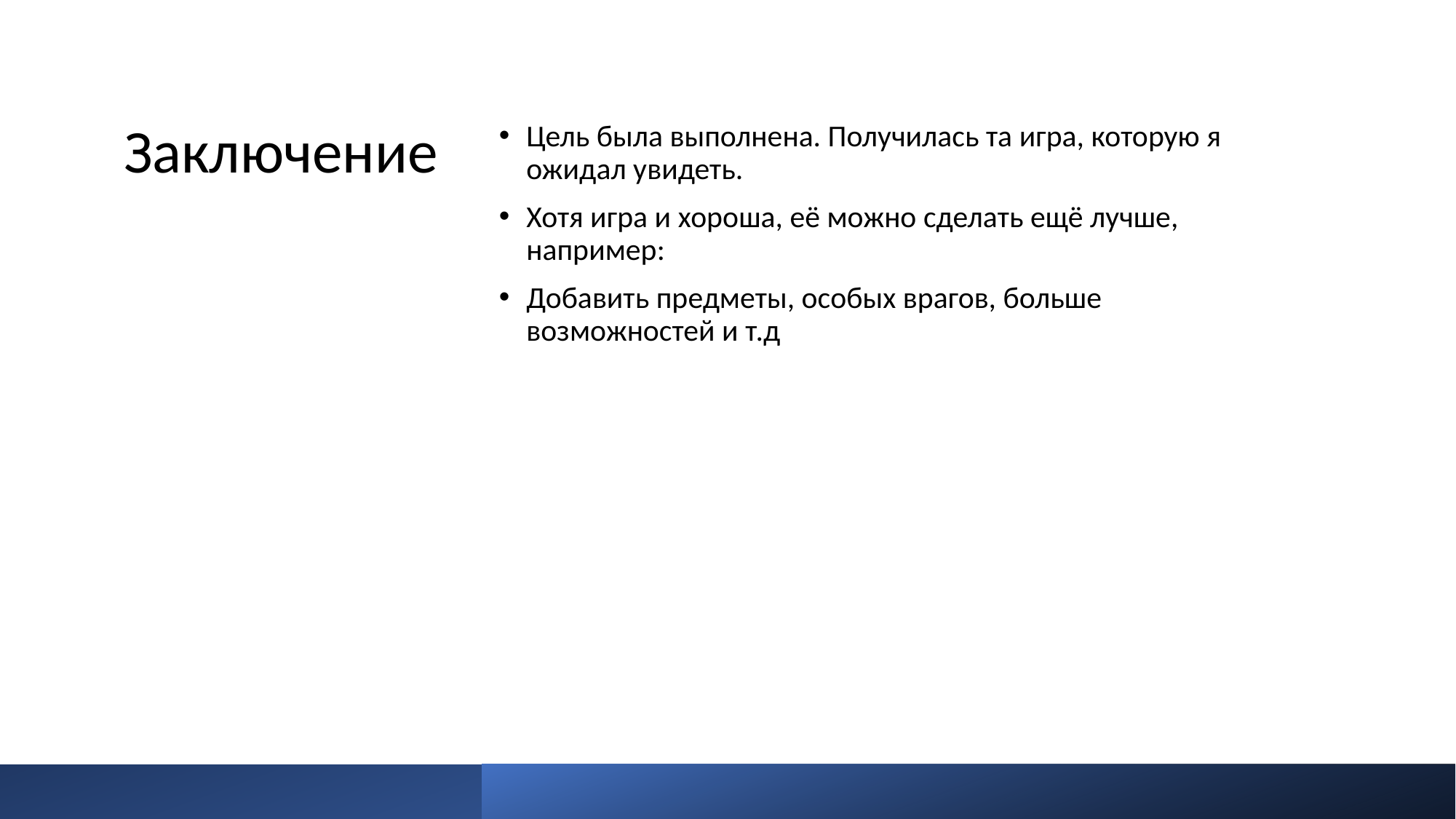

# Заключение
Цель была выполнена. Получилась та игра, которую я ожидал увидеть.
Хотя игра и хороша, её можно сделать ещё лучше, например:
Добавить предметы, особых врагов, больше возможностей и т.д